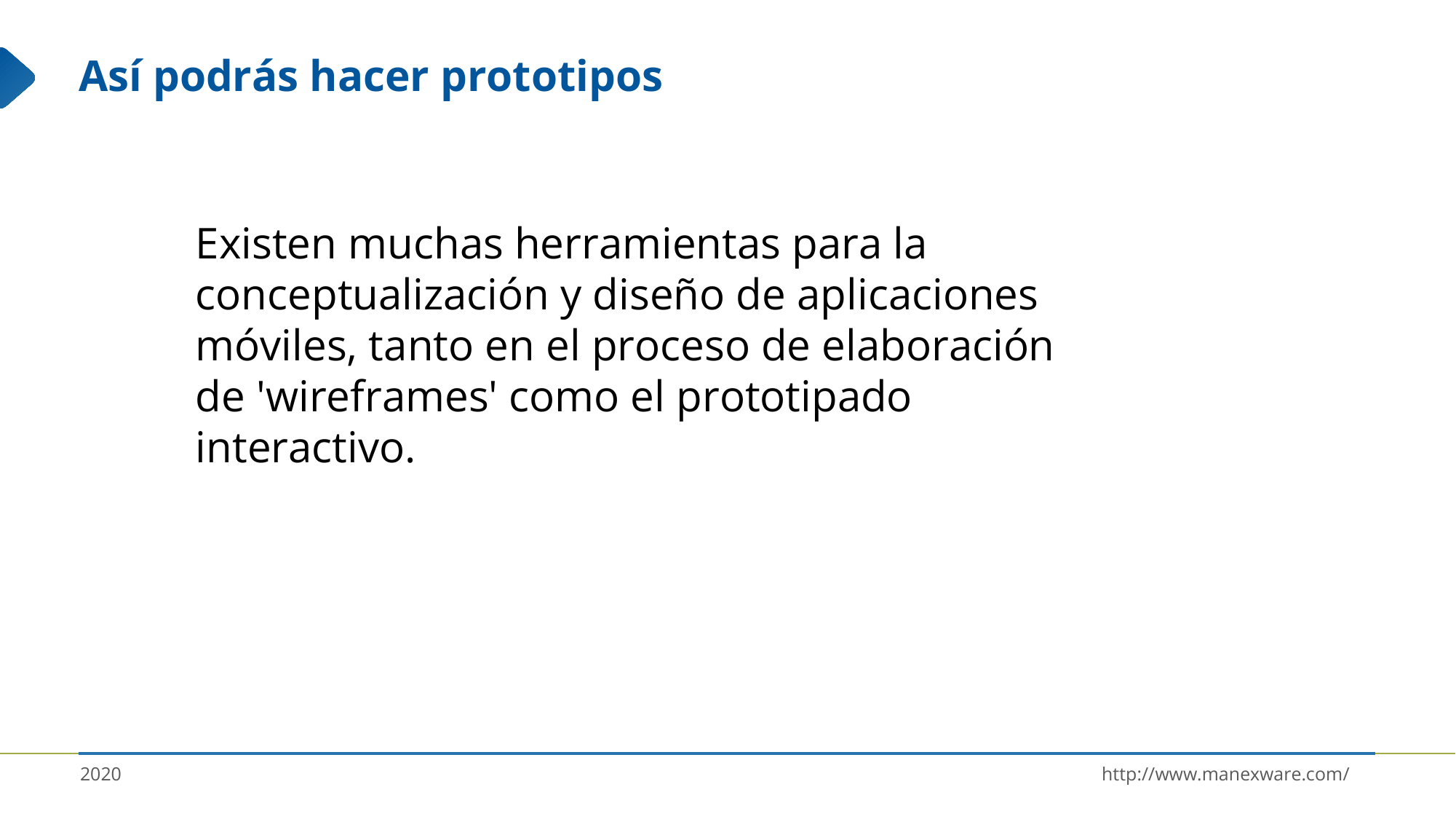

# Así podrás hacer prototipos
Existen muchas herramientas para la conceptualización y diseño de aplicaciones móviles, tanto en el proceso de elaboración de 'wireframes' como el prototipado interactivo.